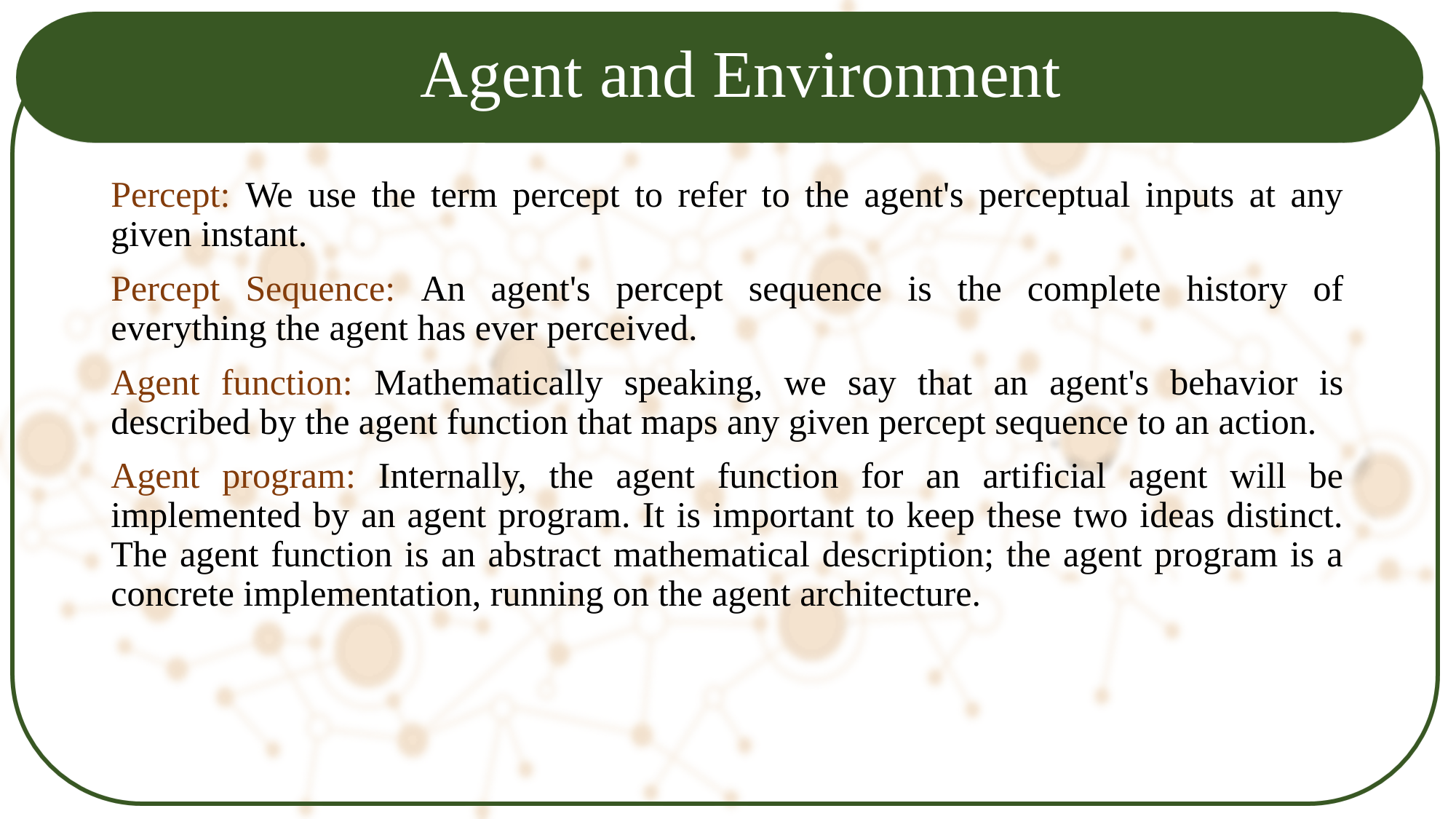

# Agent and Environment
Percept: We use the term percept to refer to the agent's perceptual inputs at any given instant.
Percept Sequence: An agent's percept sequence is the complete history of everything the agent has ever perceived.
Agent function: Mathematically speaking, we say that an agent's behavior is described by the agent function that maps any given percept sequence to an action.
Agent program: Internally, the agent function for an artificial agent will be implemented by an agent program. It is important to keep these two ideas distinct. The agent function is an abstract mathematical description; the agent program is a concrete implementation, running on the agent architecture.